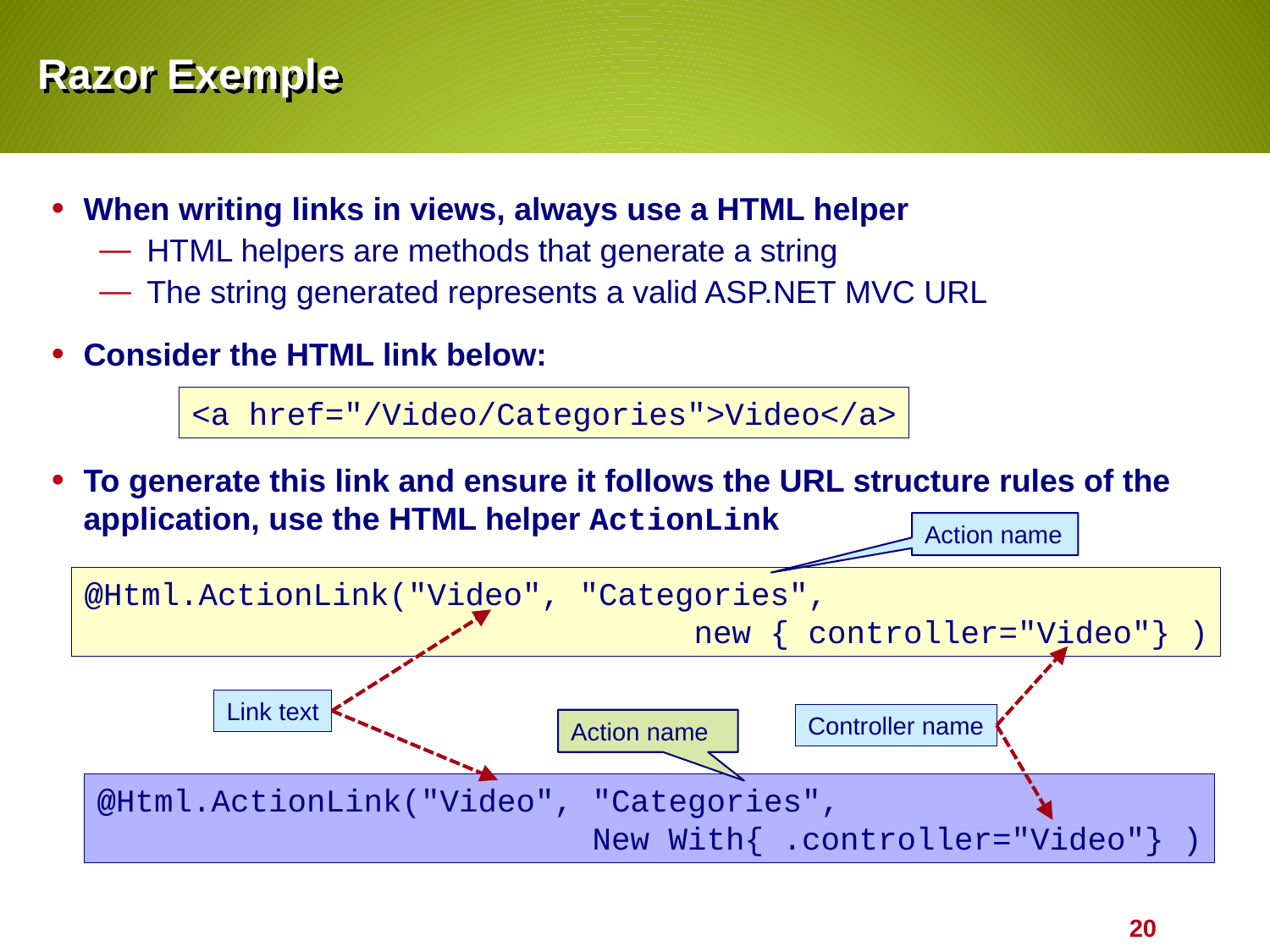

# Razor Exemple
When writing links in views, always use a HTML helper
HTML helpers are methods that generate a string
The string generated represents a valid ASP.NET MVC URL
Consider the HTML link below:

To generate this link and ensure it follows the URL structure rules of the application, use the HTML helper ActionLink
<a href="/Video/Categories">Video</a>
Action name
@Html.ActionLink("Video", "Categories",
                                new { controller="Video"} )
Link text
Controller name
Action name
@Html.ActionLink("Video", "Categories",
                          New With{ .controller="Video"} )